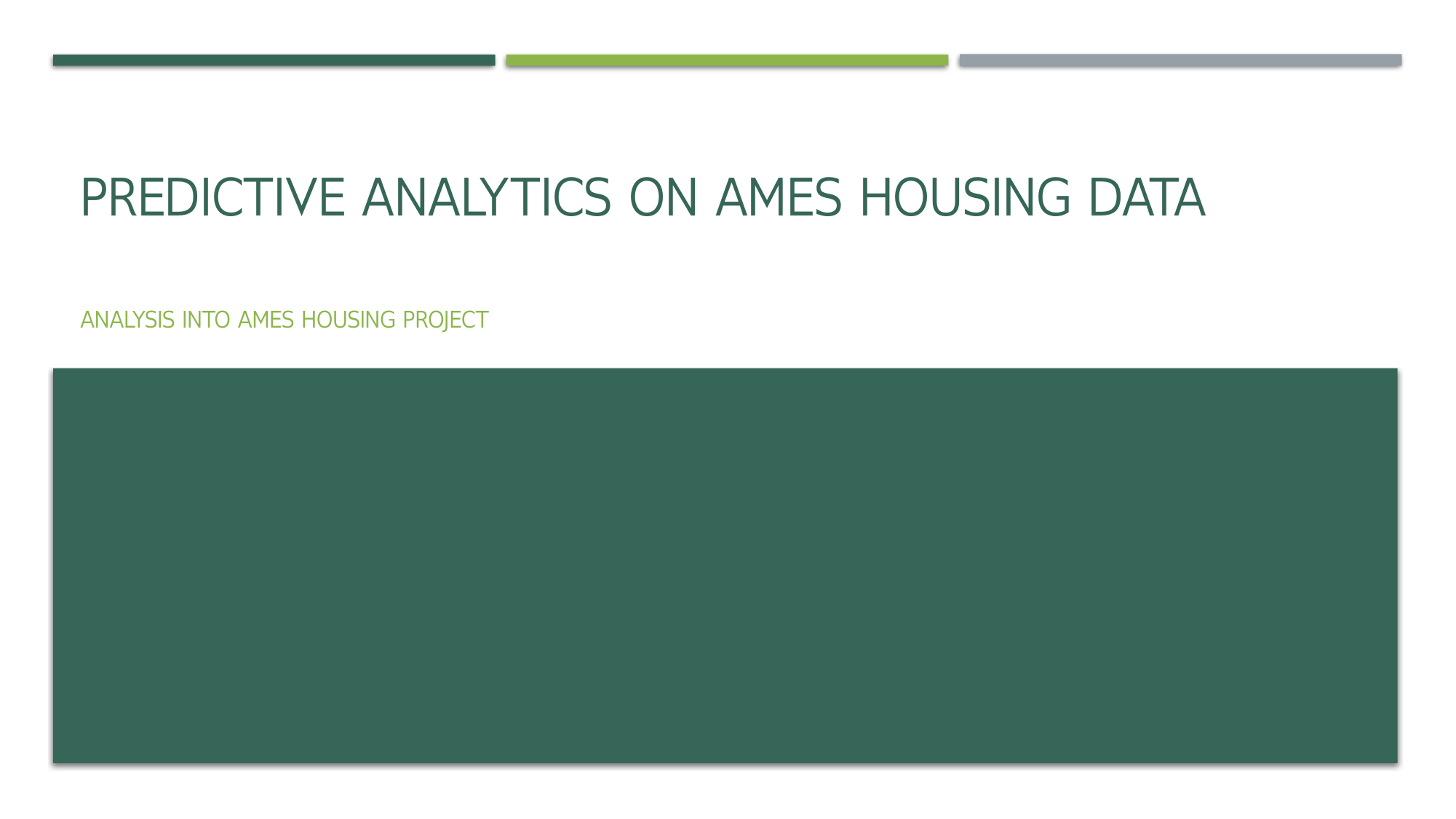

# Predictive Analytics on AMES Housing Data
Analysis into AMES Housing PROJECT